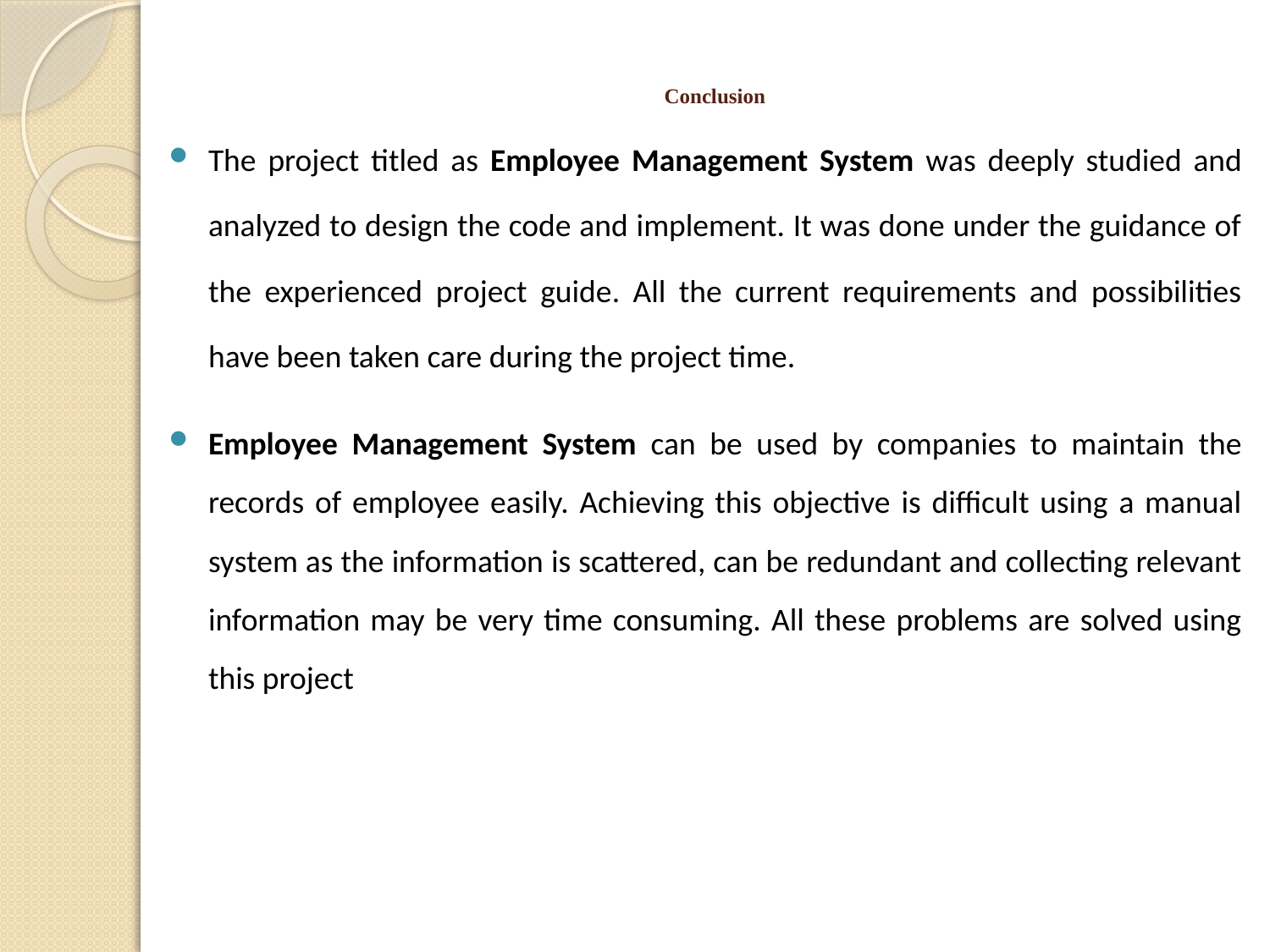

# Conclusion
The project titled as Employee Management System was deeply studied and analyzed to design the code and implement. It was done under the guidance of the experienced project guide. All the current requirements and possibilities have been taken care during the project time.
Employee Management System can be used by companies to maintain the records of employee easily. Achieving this objective is difficult using a manual system as the information is scattered, can be redundant and collecting relevant information may be very time consuming. All these problems are solved using this project